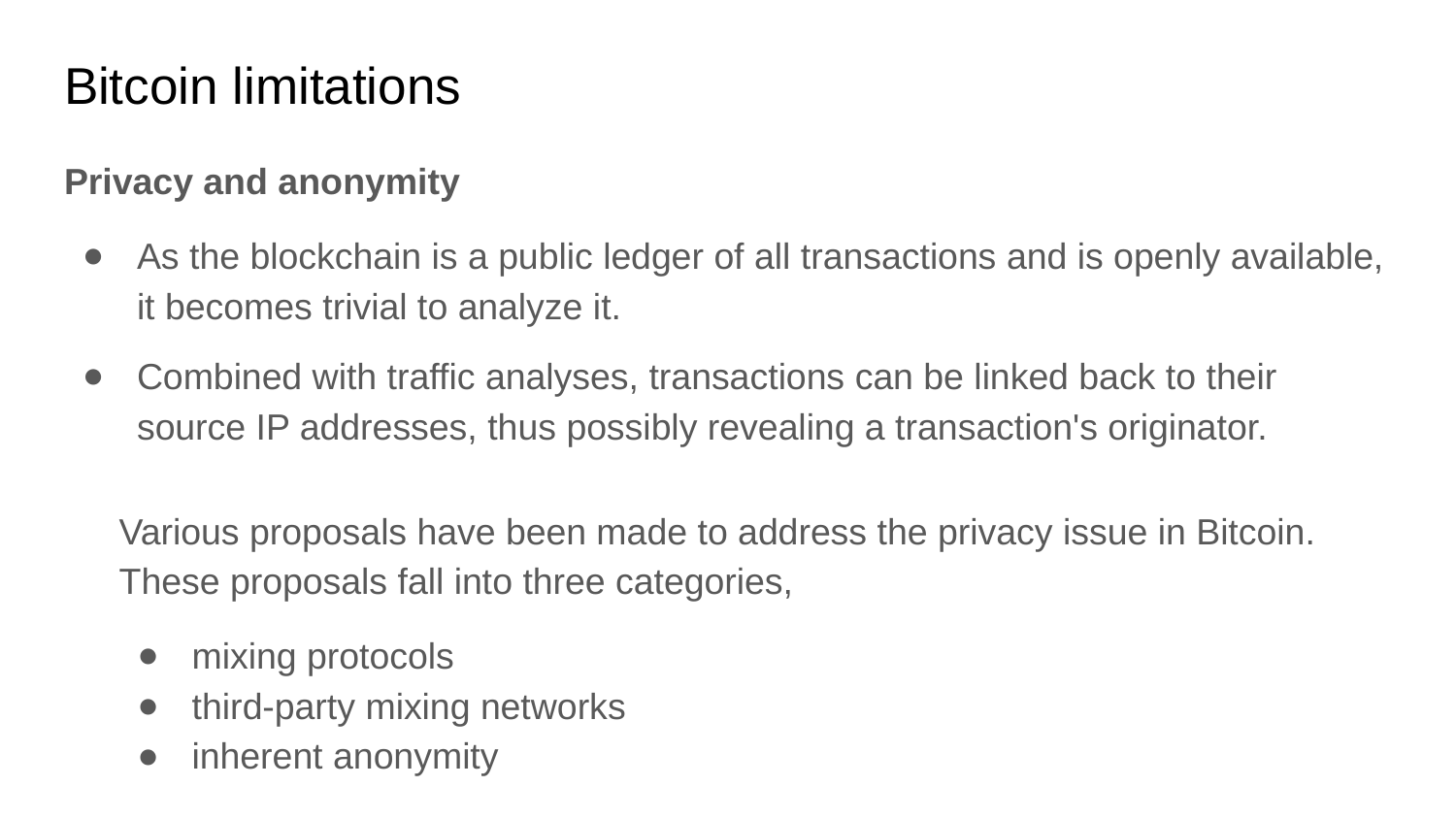

# Bitcoin limitations
Privacy and anonymity
As the blockchain is a public ledger of all transactions and is openly available, it becomes trivial to analyze it.
Combined with traffic analyses, transactions can be linked back to their source IP addresses, thus possibly revealing a transaction's originator.

Various proposals have been made to address the privacy issue in Bitcoin. These proposals fall into three categories,
mixing protocols
third-party mixing networks
inherent anonymity